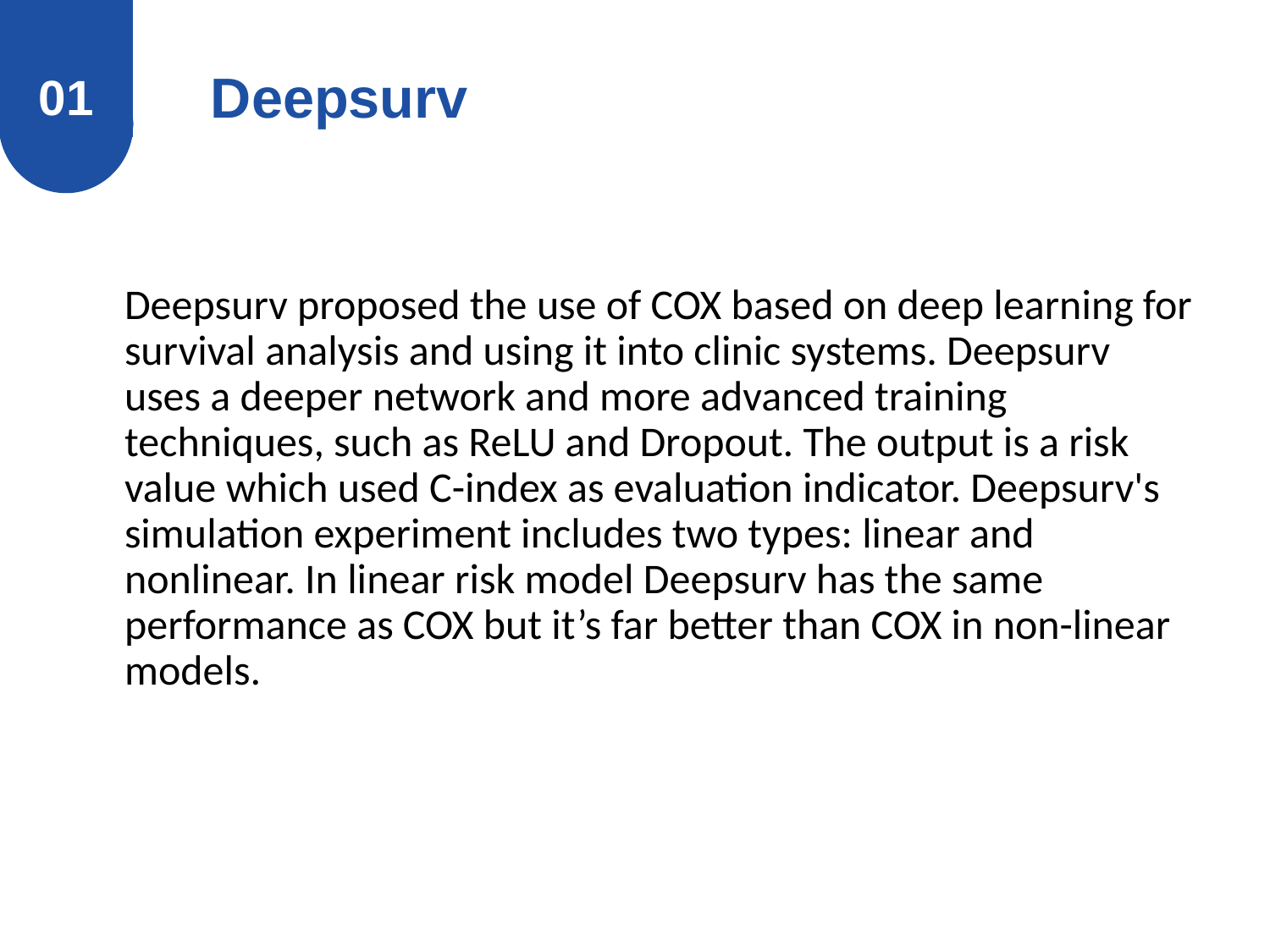

01
Deepsurv
Deepsurv proposed the use of COX based on deep learning for survival analysis and using it into clinic systems. Deepsurv uses a deeper network and more advanced training techniques, such as ReLU and Dropout. The output is a risk value which used C-index as evaluation indicator. Deepsurv's simulation experiment includes two types: linear and nonlinear. In linear risk model Deepsurv has the same performance as COX but it’s far better than COX in non-linear models.